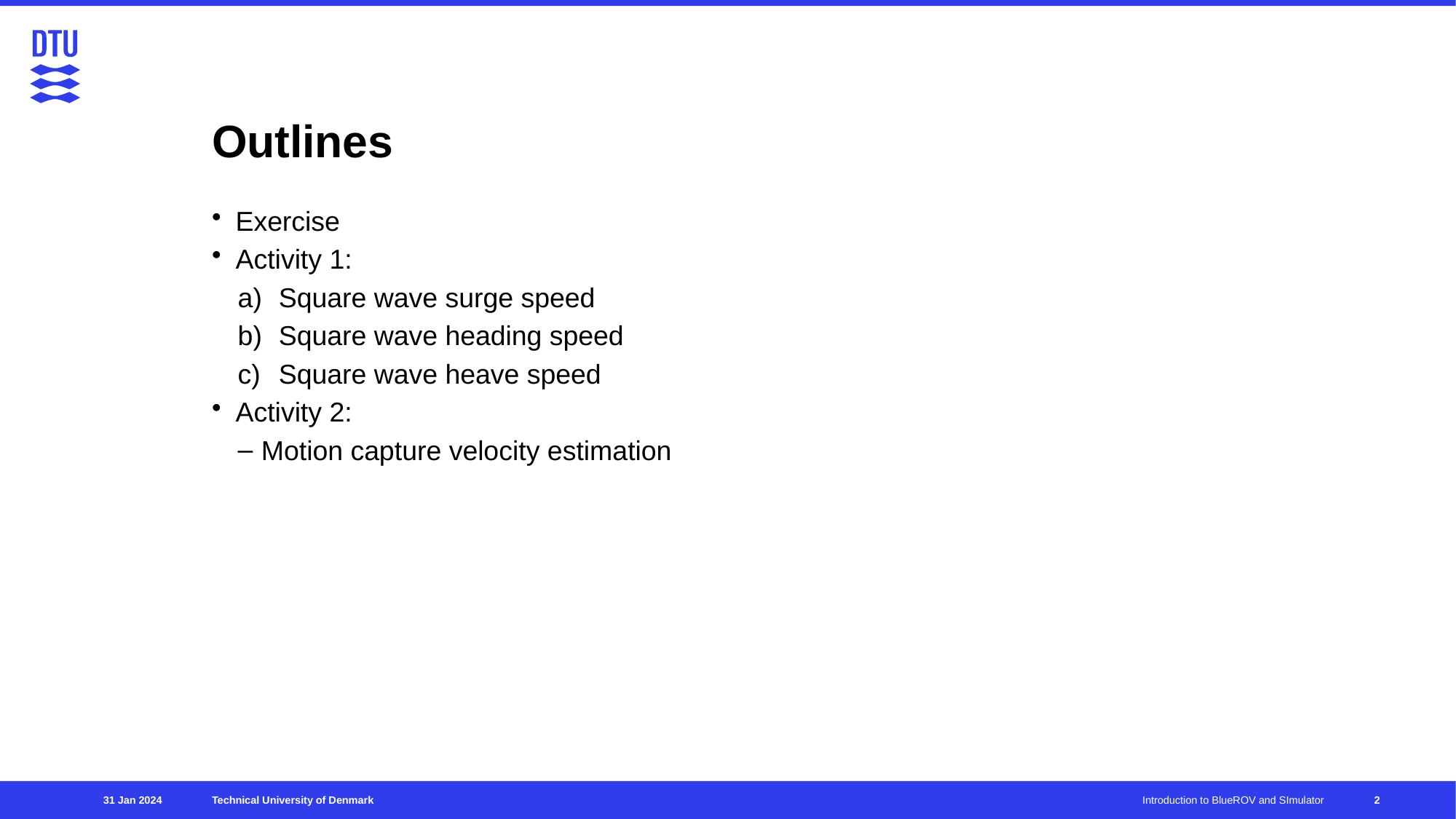

# Outlines
Exercise
Activity 1:
Square wave surge speed
Square wave heading speed
Square wave heave speed
Activity 2:
Motion capture velocity estimation

31 Jan 2024
Introduction to BlueROV and SImulator
2